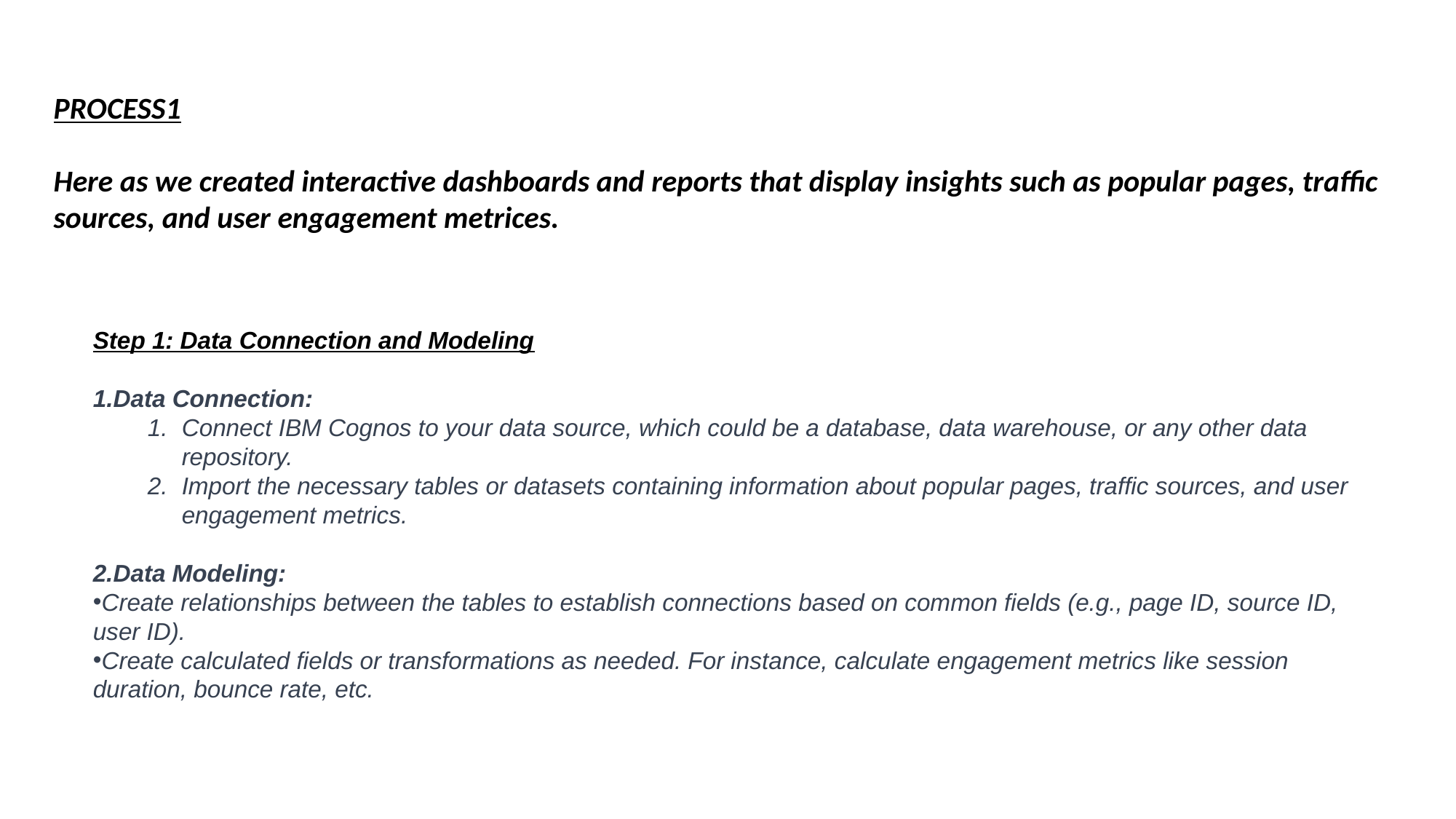

PROCESS1

Here as we created interactive dashboards and reports that display insights such as popular pages, traffic sources, and user engagement metrices.
Step 1: Data Connection and Modeling

Data Connection:
Connect IBM Cognos to your data source, which could be a database, data warehouse, or any other data repository.
Import the necessary tables or datasets containing information about popular pages, traffic sources, and user engagement metrics.

2.Data Modeling:
Create relationships between the tables to establish connections based on common fields (e.g., page ID, source ID, user ID).
Create calculated fields or transformations as needed. For instance, calculate engagement metrics like session duration, bounce rate, etc.